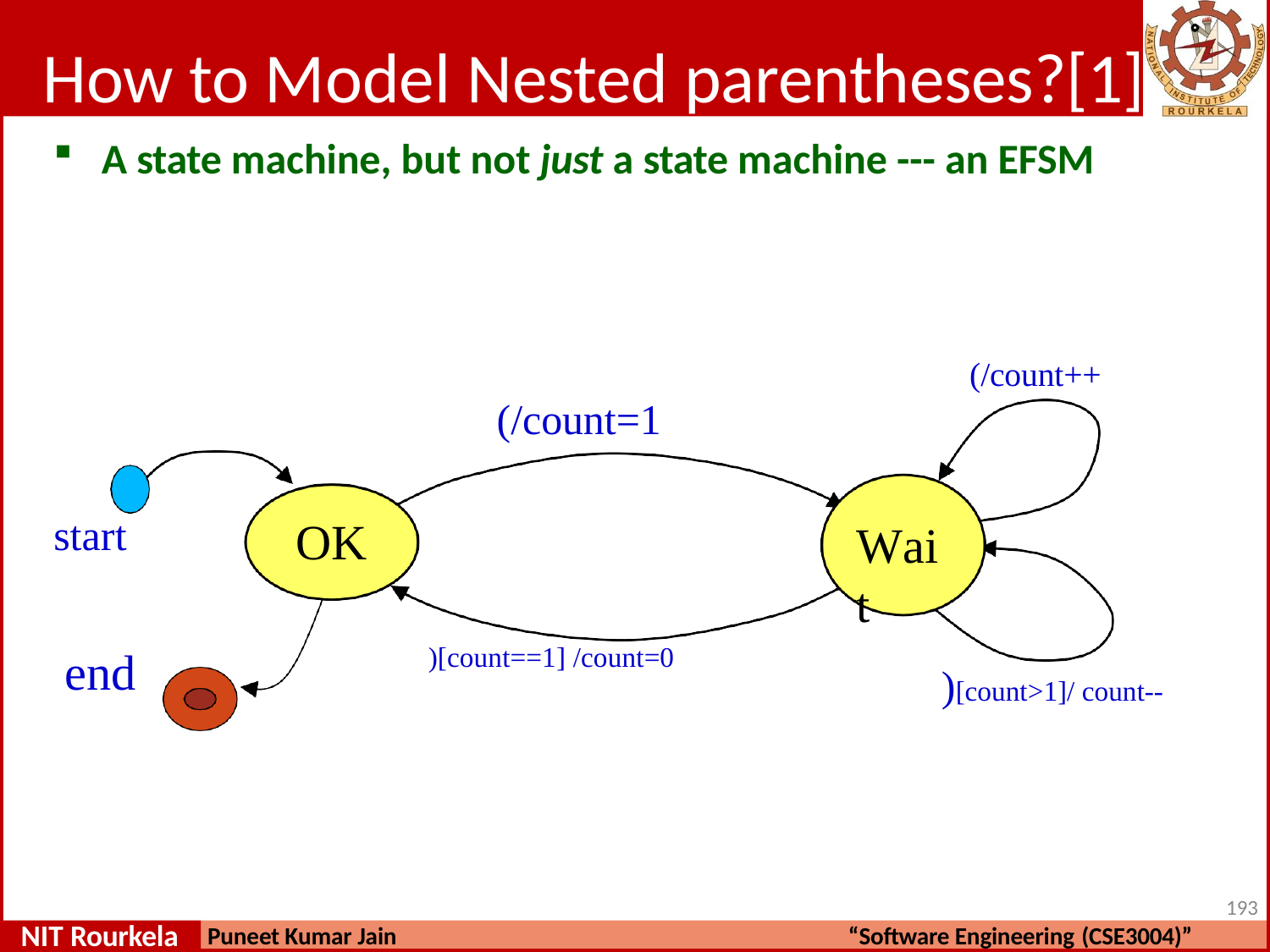

# How to Model Nested parentheses?[1]
A state machine, but not just a state machine --- an EFSM
(/count++
(/count=1

start
OK
Wait
)[count==1] /count=0
end
)[count>1]/ count--
193
NIT Rourkela
Puneet Kumar Jain
“Software Engineering (CSE3004)”